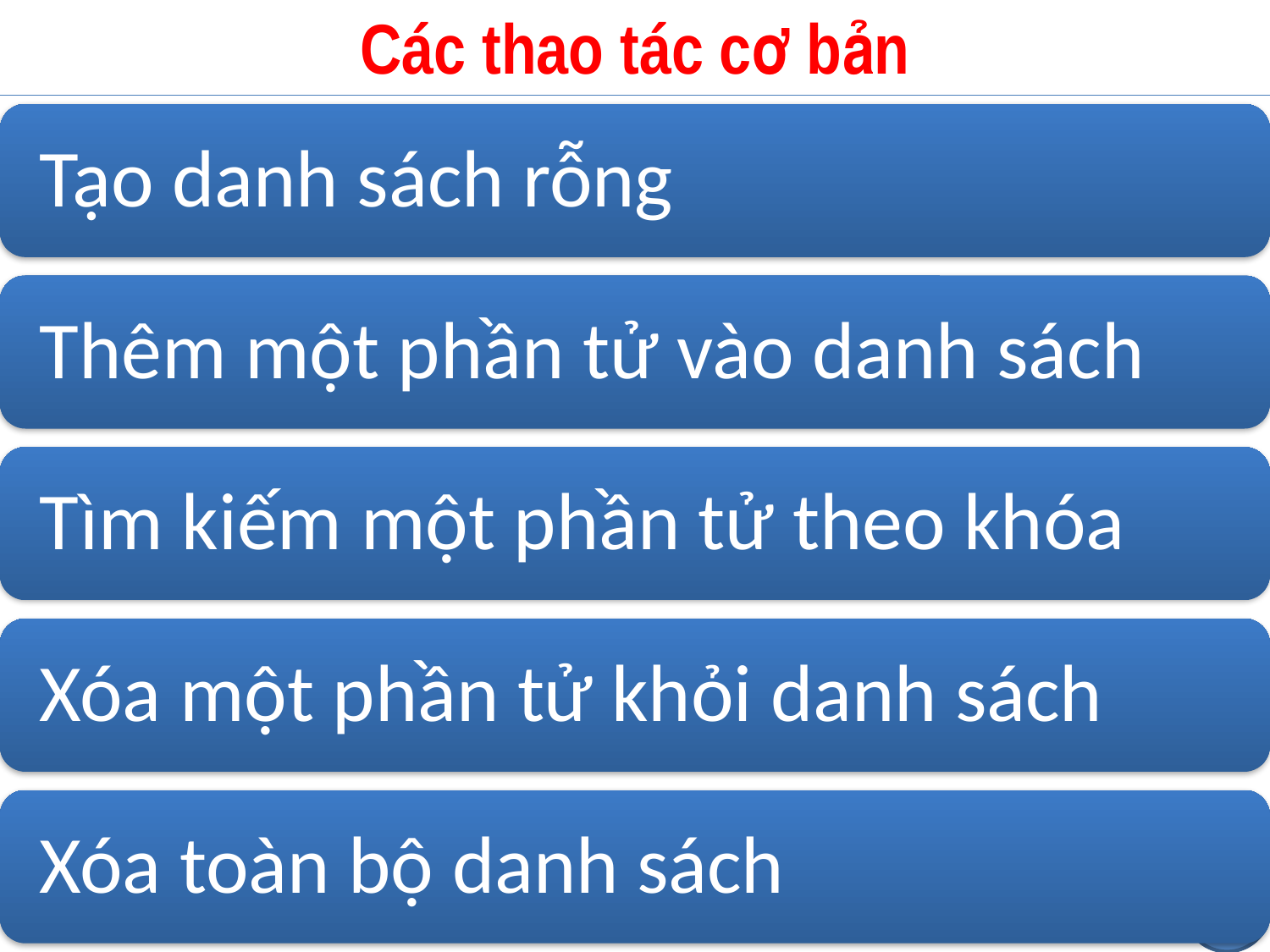

# Các thao tác cơ bản
Tạo danh sách rỗng
Thêm một phần tử vào danh sách
Tìm kiếm một phần tử theo khóa
Xóa một phần tử khỏi danh sách
Xóa toàn bộ danh sách
7